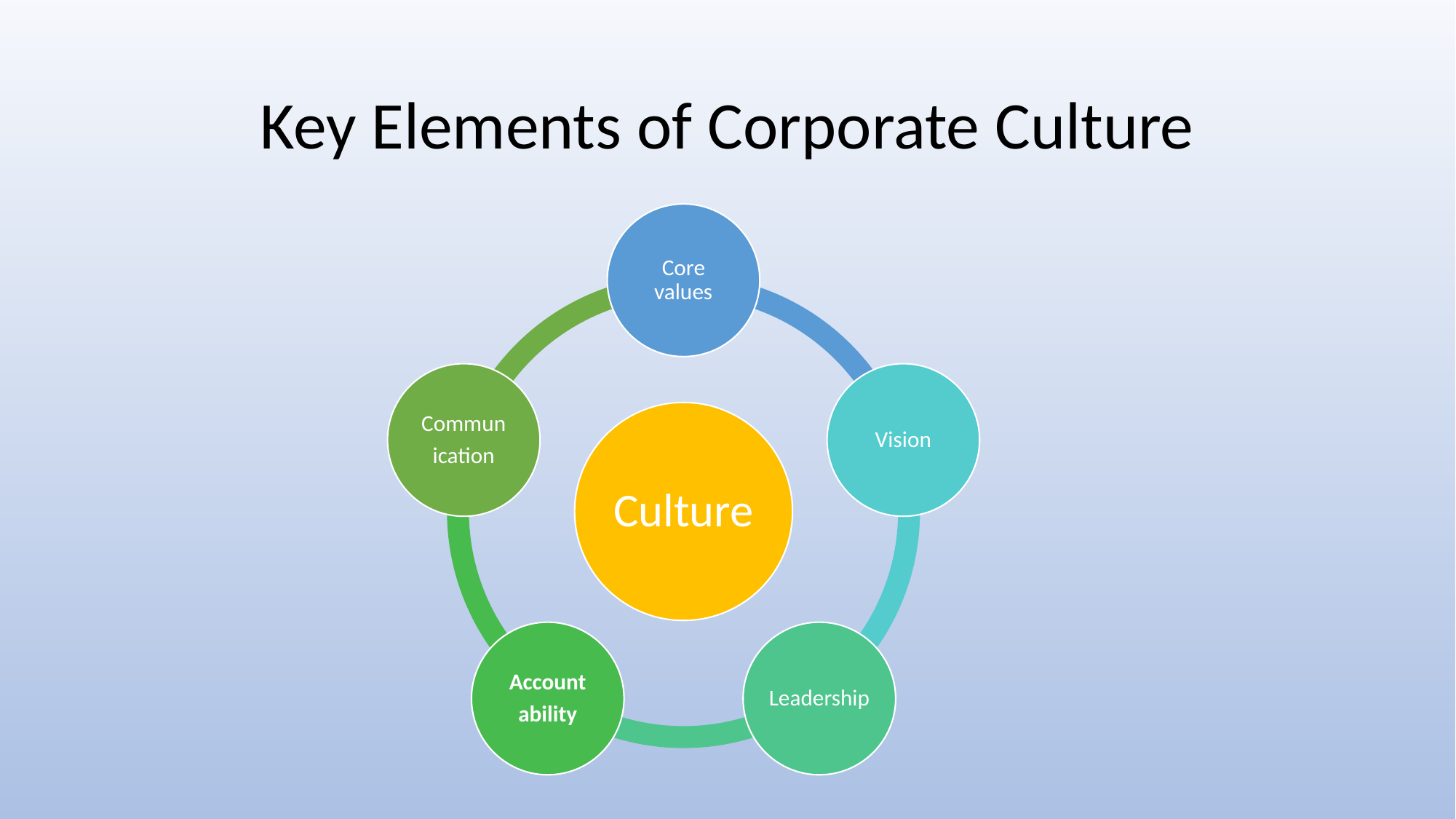

# Key Elements of Corporate Culture
Culture
Core values
Vision
Leadership
Account
ability
Commun
ication